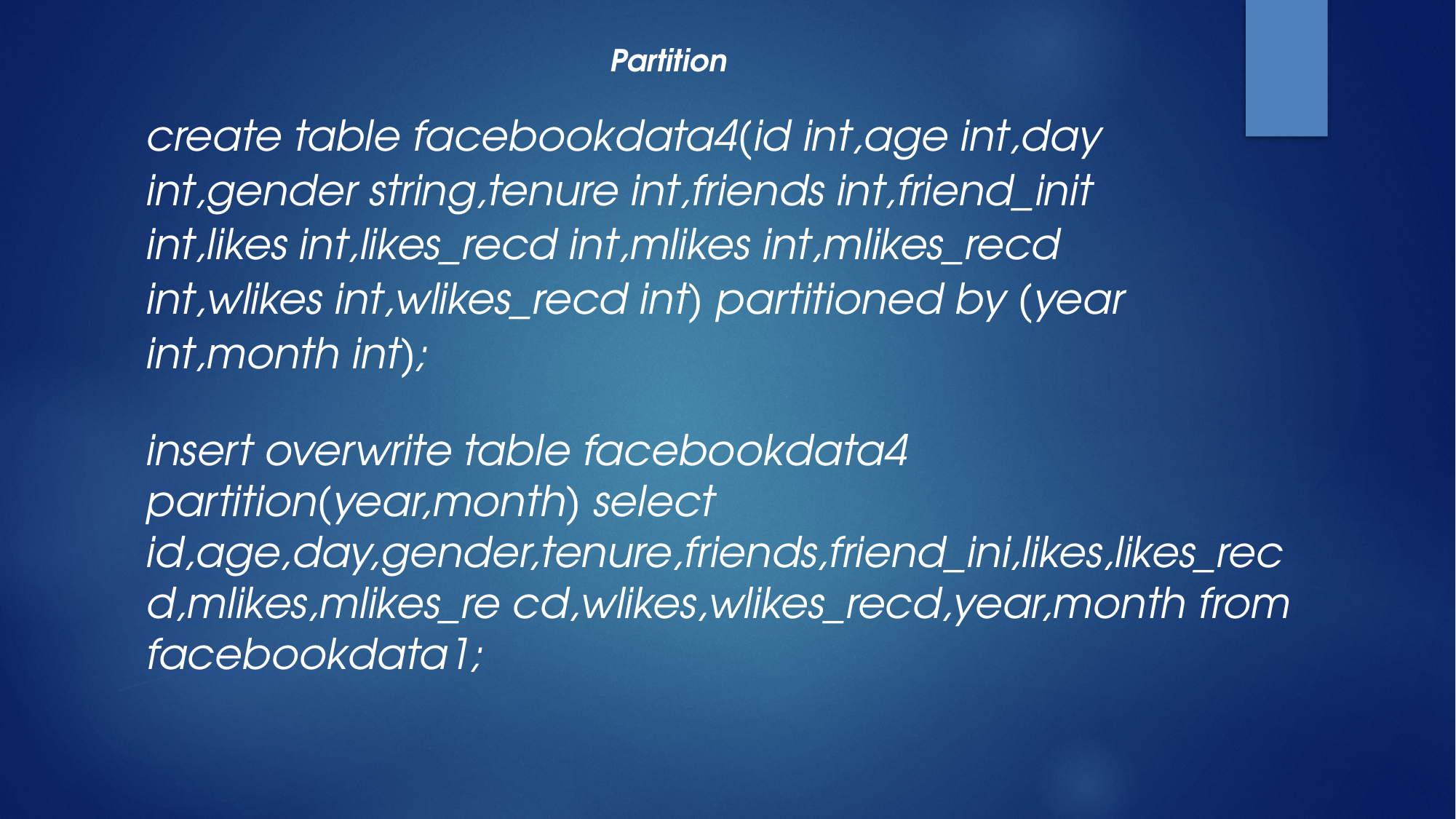

Partition
create table facebookdata4(id int,age int,day int,gender string,tenure int,friends int,friend_init int,likes int,likes_recd int,mlikes int,mlikes_recd int,wlikes int,wlikes_recd int) partitioned by (year int,month int);

insert overwrite table facebookdata4 partition(year,month) select id,age,day,gender,tenure,friends,friend_ini,likes,likes_recd,mlikes,mlikes_re cd,wlikes,wlikes_recd,year,month from facebookdata1;